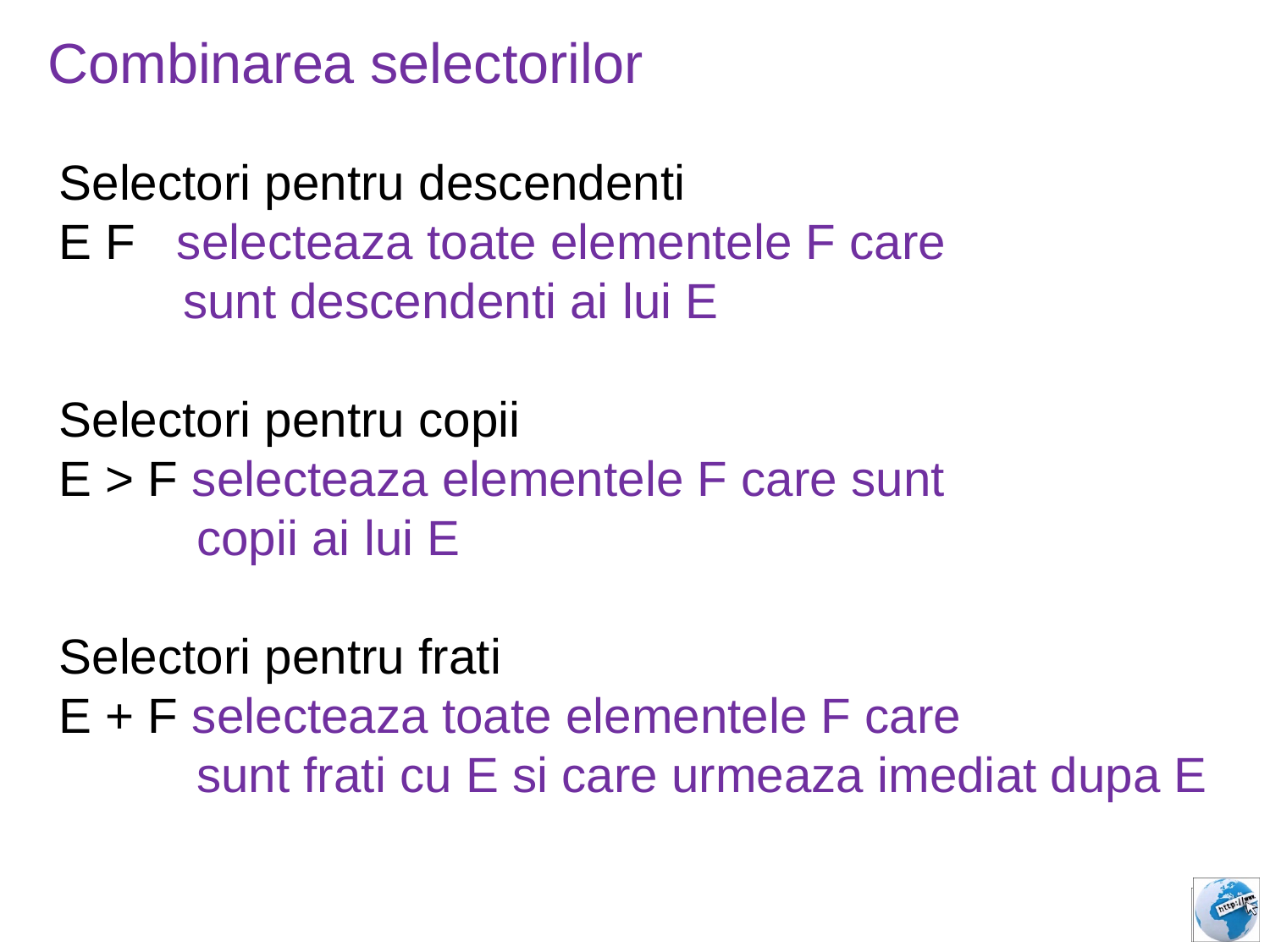

Combinarea selectorilor

Selectori pentru descendenti
E F   selecteaza toate elementele F care
         sunt descendenti ai lui E

Selectori pentru copii
E > F selecteaza elementele F care sunt
          copii ai lui E

Selectori pentru frati
E + F selecteaza toate elementele F care
          sunt frati cu E si care urmeaza imediat dupa E